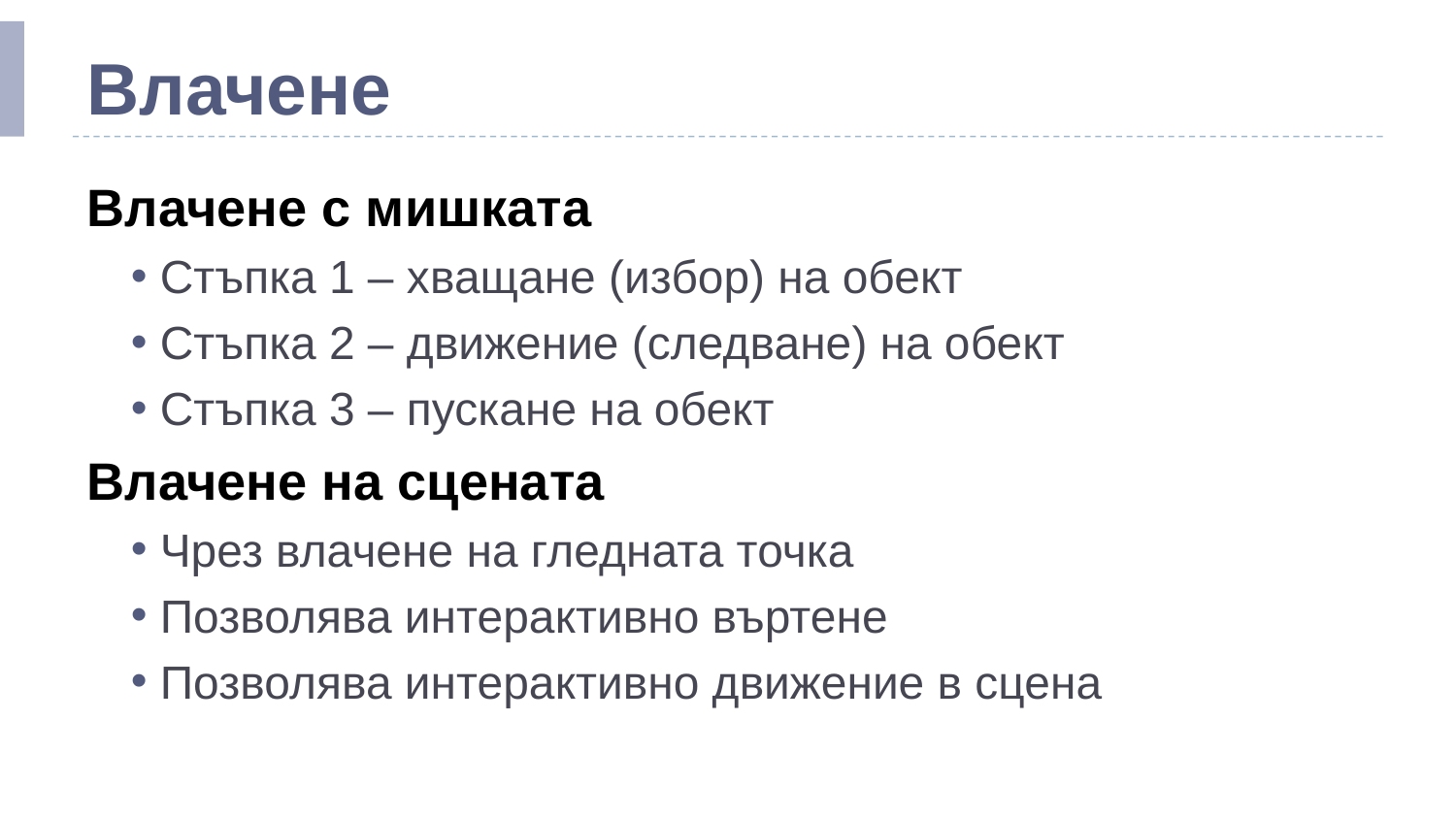

# Влачене
Влачене с мишката
Стъпка 1 – хващане (избор) на обект
Стъпка 2 – движение (следване) на обект
Стъпка 3 – пускане на обект
Влачене на сцената
Чрез влачене на гледната точка
Позволява интерактивно въртене
Позволява интерактивно движение в сцена